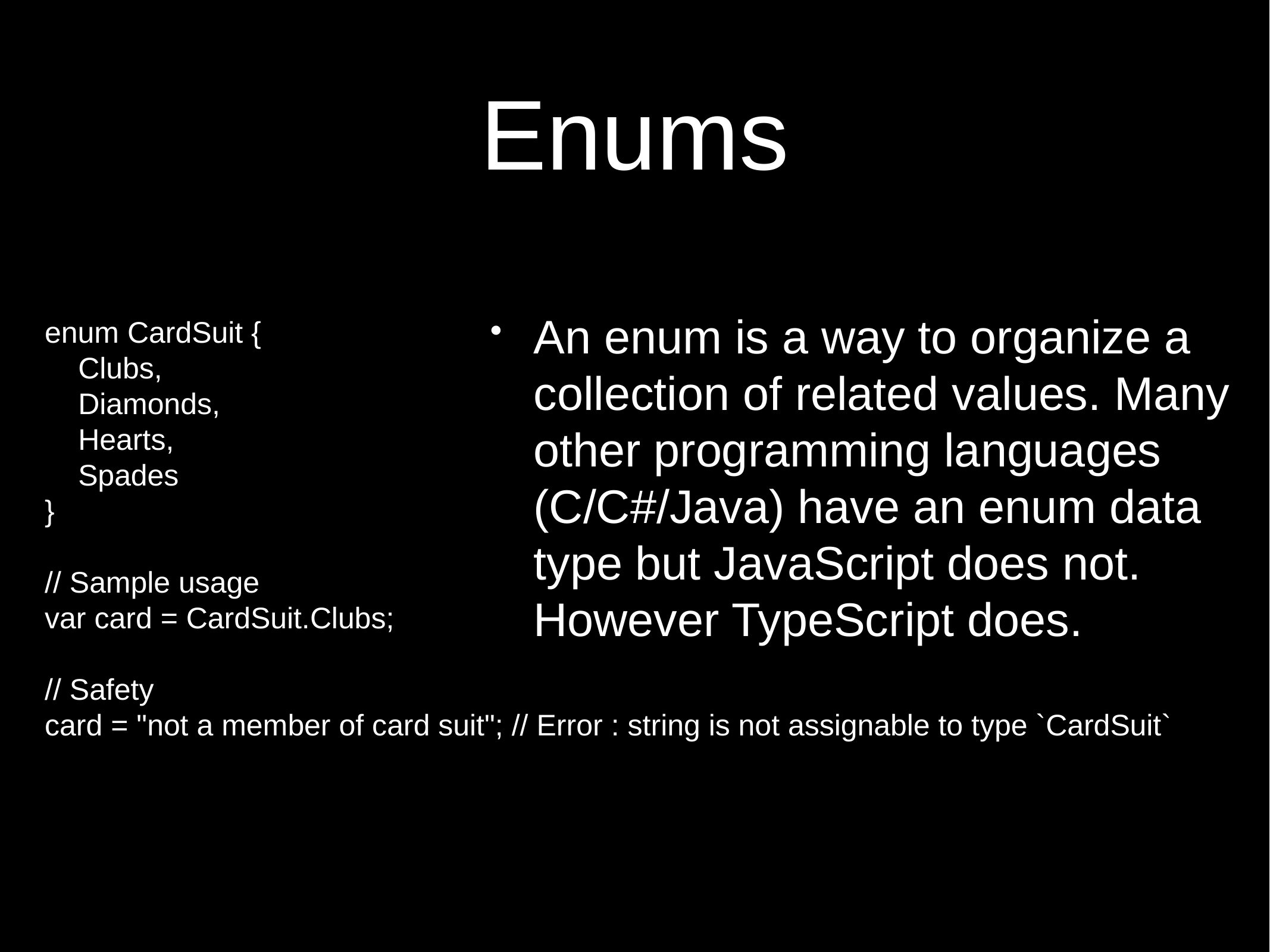

# Enums
An enum is a way to organize a collection of related values. Many other programming languages (C/C#/Java) have an enum data type but JavaScript does not. However TypeScript does.
enum CardSuit {
    Clubs,
    Diamonds,
    Hearts,
    Spades
}

// Sample usage
var card = CardSuit.Clubs;

// Safety
card = "not a member of card suit"; // Error : string is not assignable to type `CardSuit`